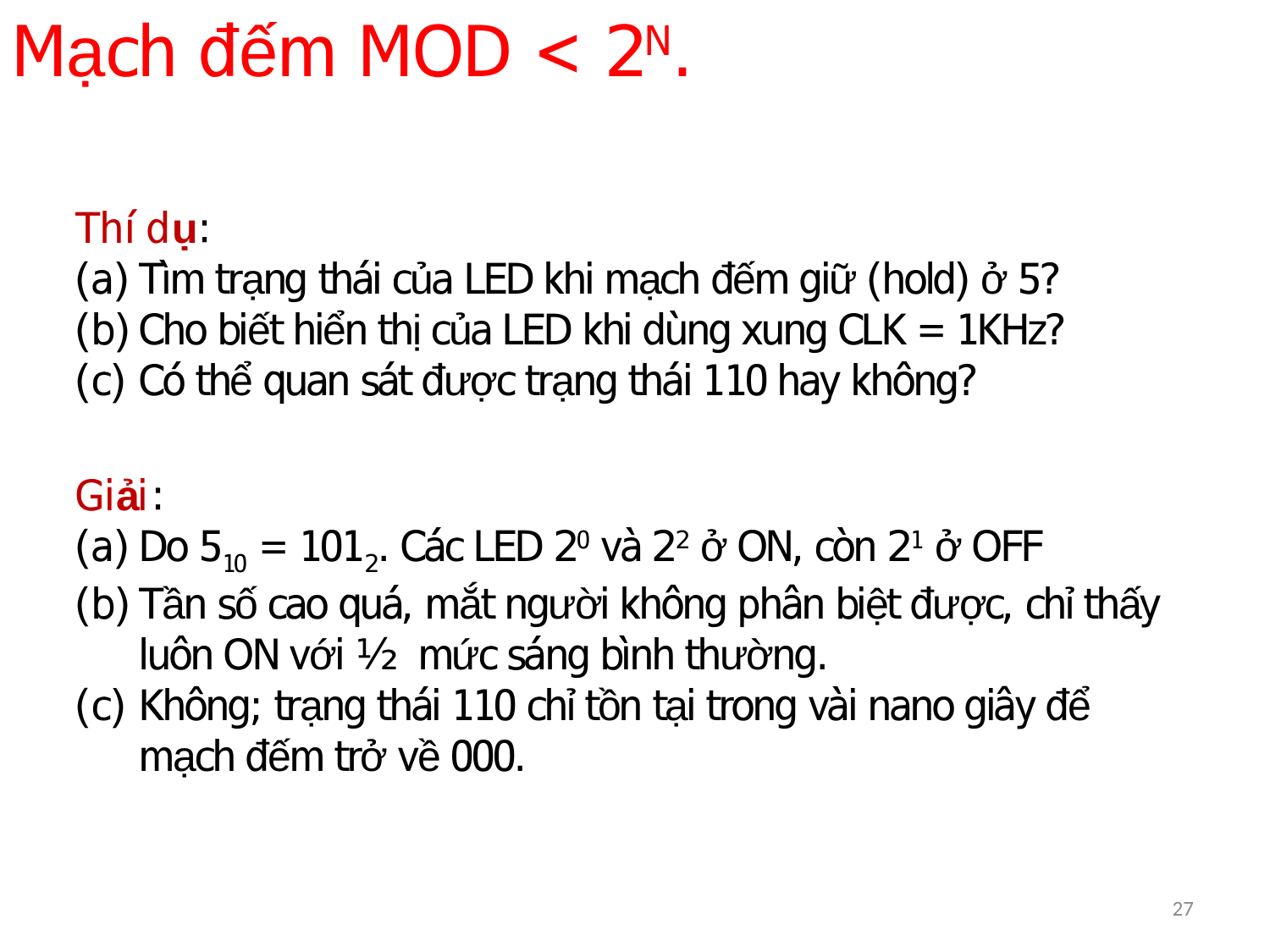

Mạch đếm MOD < 2N.
Thí dụ:
Tìm trạng thái của LED khi mạch đếm giữ (hold) ở 5?
Cho biết hiển thị của LED khi dùng xung CLK = 1KHz?
Có thể quan sát được trạng thái 110 hay không?
Giải:
Do 510 = 1012. Các LED 20 và 22 ở ON, còn 21 ở OFF
Tần số cao quá, mắt người không phân biệt được, chỉ thấy luôn ON với ½  mức sáng bình thường.
Không; trạng thái 110 chỉ tồn tại trong vài nano giây để mạch đếm trở về 000.
27